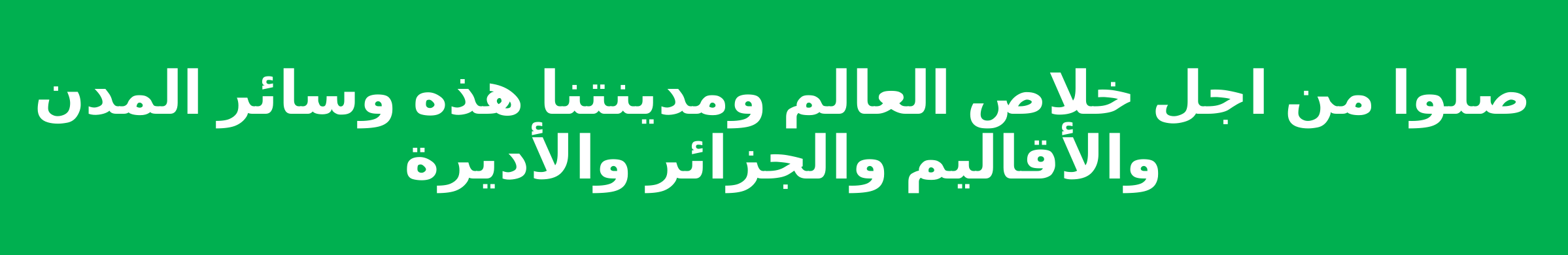

صلوا من اجل خلاص العالم ومدينتنا هذه وسائر المدن والأقاليم والجزائر والأديرة